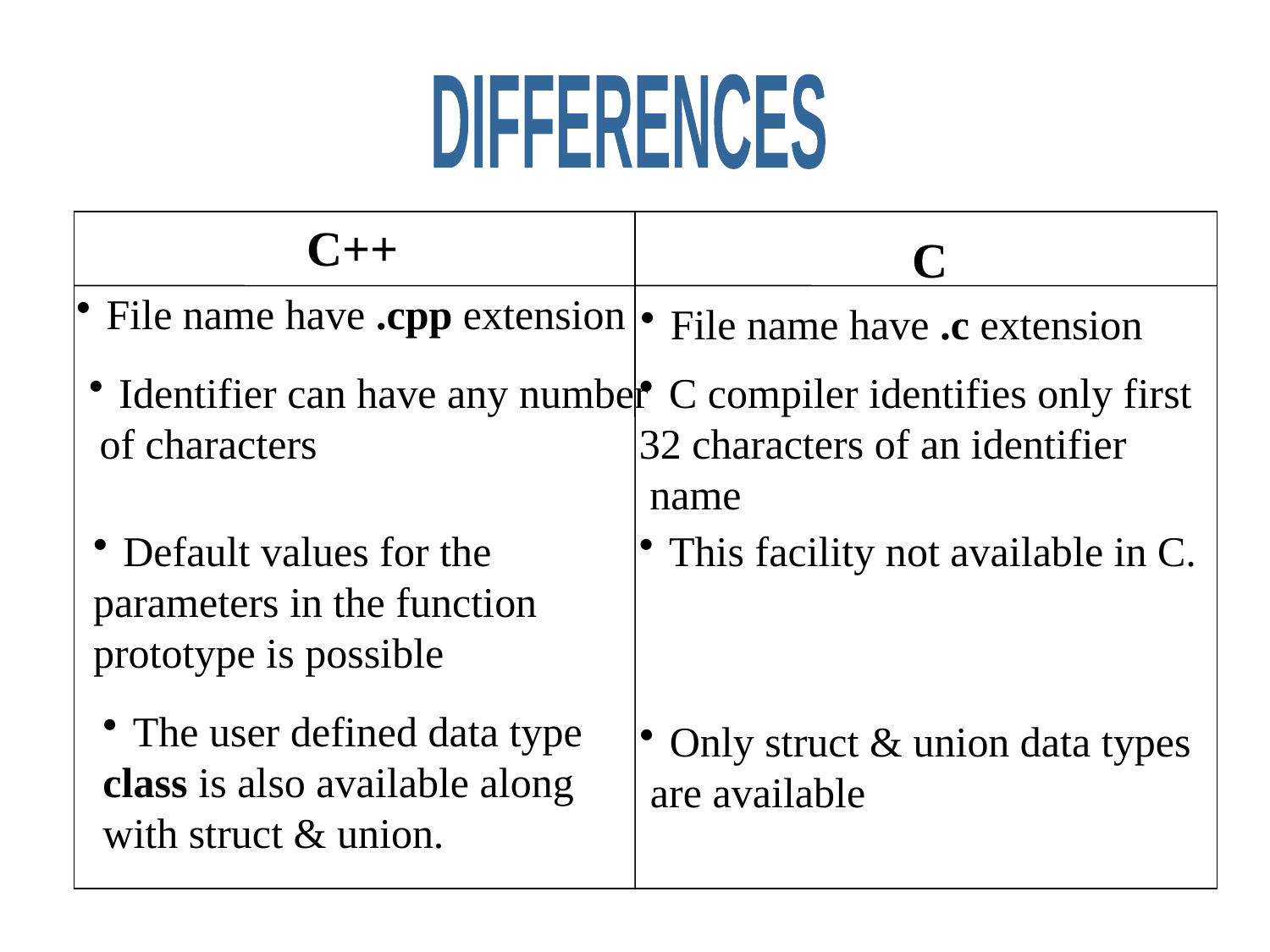

DIFFERENCES
C++

C
File name have .cpp extension

File name have .c extension
Identifier can have any number
 of characters
C compiler identifies only first
32 characters of an identifier
 name
Default values for the
parameters in the function
prototype is possible
This facility not available in C.

The user defined data type
class is also available along
with struct & union.
Only struct & union data types
 are available